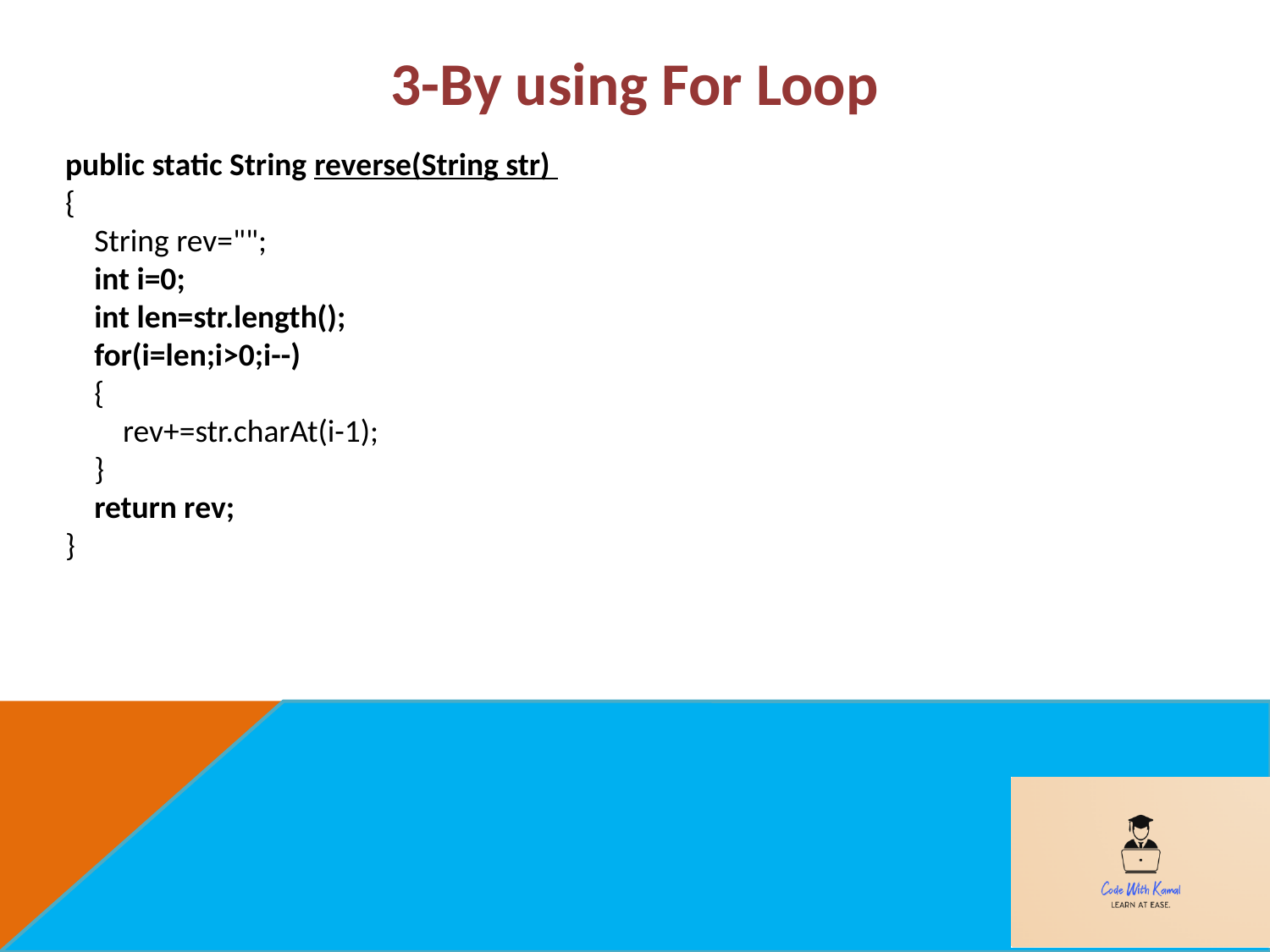

# 3-By using For Loop
public static String reverse(String str)
{
    String rev="";
    int i=0;
    int len=str.length();
    for(i=len;i>0;i--)
    {
        rev+=str.charAt(i-1);
    }
    return rev;
}